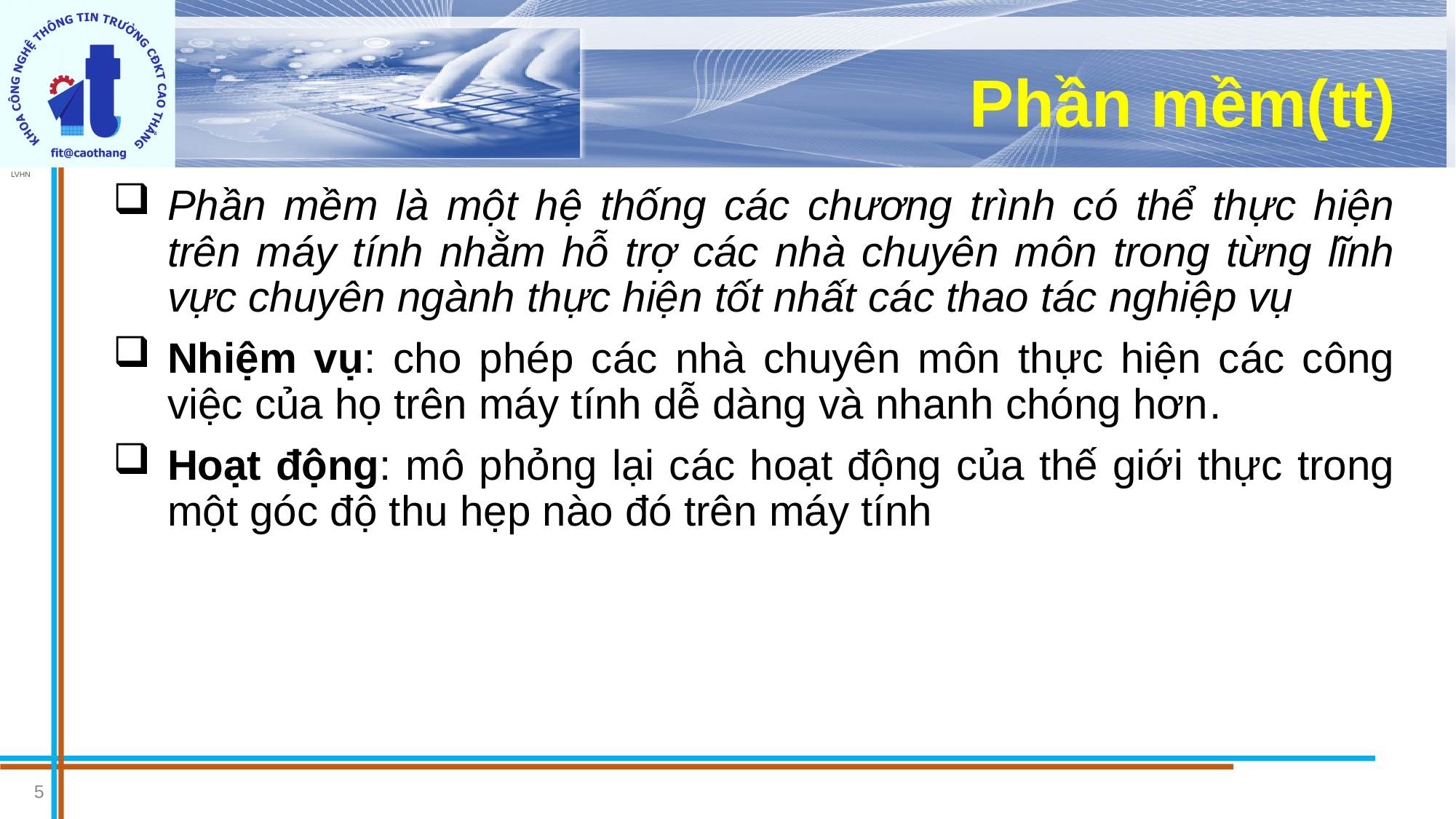

# Phần mềm(tt)
Phần mềm là một hệ thống các chương trình có thể thực hiện trên máy tính nhằm hỗ trợ các nhà chuyên môn trong từng lĩnh vực chuyên ngành thực hiện tốt nhất các thao tác nghiệp vụ
Nhiệm vụ: cho phép các nhà chuyên môn thực hiện các công việc của họ trên máy tính dễ dàng và nhanh chóng hơn.
Hoạt động: mô phỏng lại các hoạt động của thế giới thực trong một góc độ thu hẹp nào đó trên máy tính
5